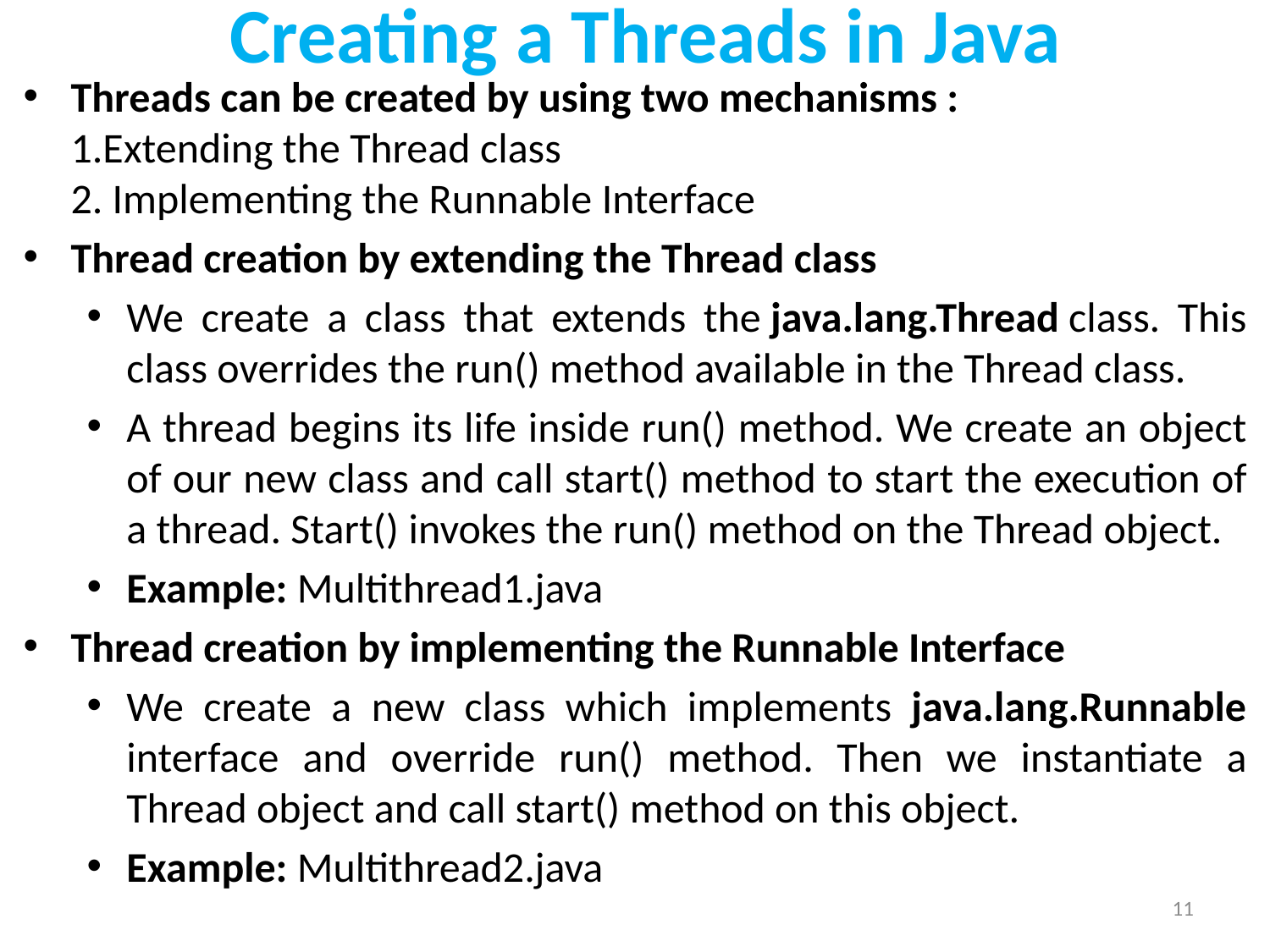

# Creating a Threads in Java
Threads can be created by using two mechanisms :
1.Extending the Thread class
2. Implementing the Runnable Interface
Thread creation by extending the Thread class
We create a class that extends the java.lang.Thread class. This class overrides the run() method available in the Thread class.
A thread begins its life inside run() method. We create an object of our new class and call start() method to start the execution of a thread. Start() invokes the run() method on the Thread object.
Example: Multithread1.java
Thread creation by implementing the Runnable Interface
We create a new class which implements java.lang.Runnable interface and override run() method. Then we instantiate a Thread object and call start() method on this object.
Example: Multithread2.java
11